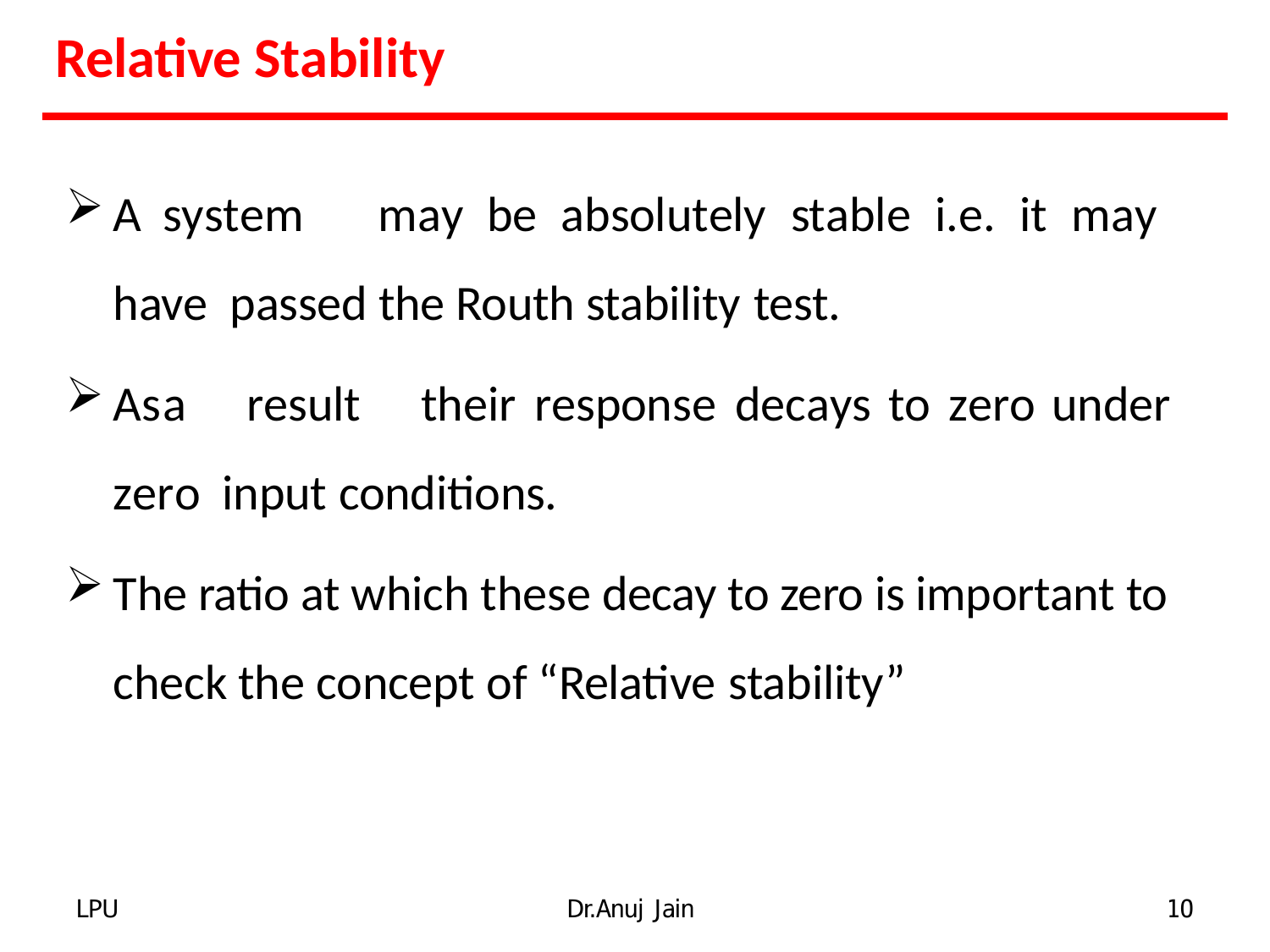

# Relative Stability

A	system	may	be	absolutely	stable	i.e.	it	may	have  passed the Routh stability test.
As	a	result	their	response	decays	to	zero	under	zero  input conditions.
The ratio at which these decay to zero is important to  check the concept of “Relative stability”
LPU
Dr.Anuj Jain
10